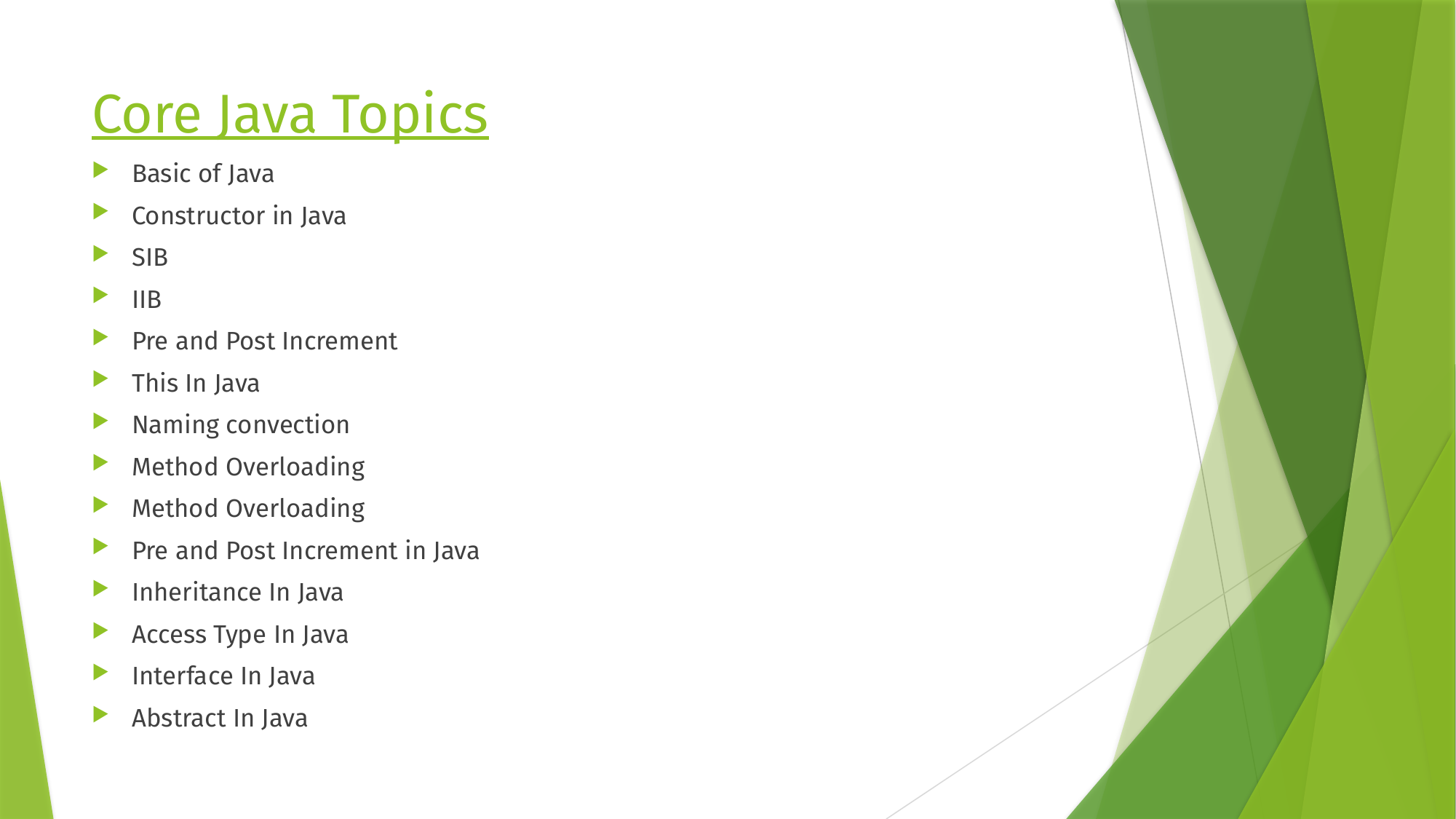

# Core Java Topics
Basic of Java
Constructor in Java
SIB
IIB
Pre and Post Increment
This In Java
Naming convection
Method Overloading
Method Overloading
Pre and Post Increment in Java
Inheritance In Java
Access Type In Java
Interface In Java
Abstract In Java